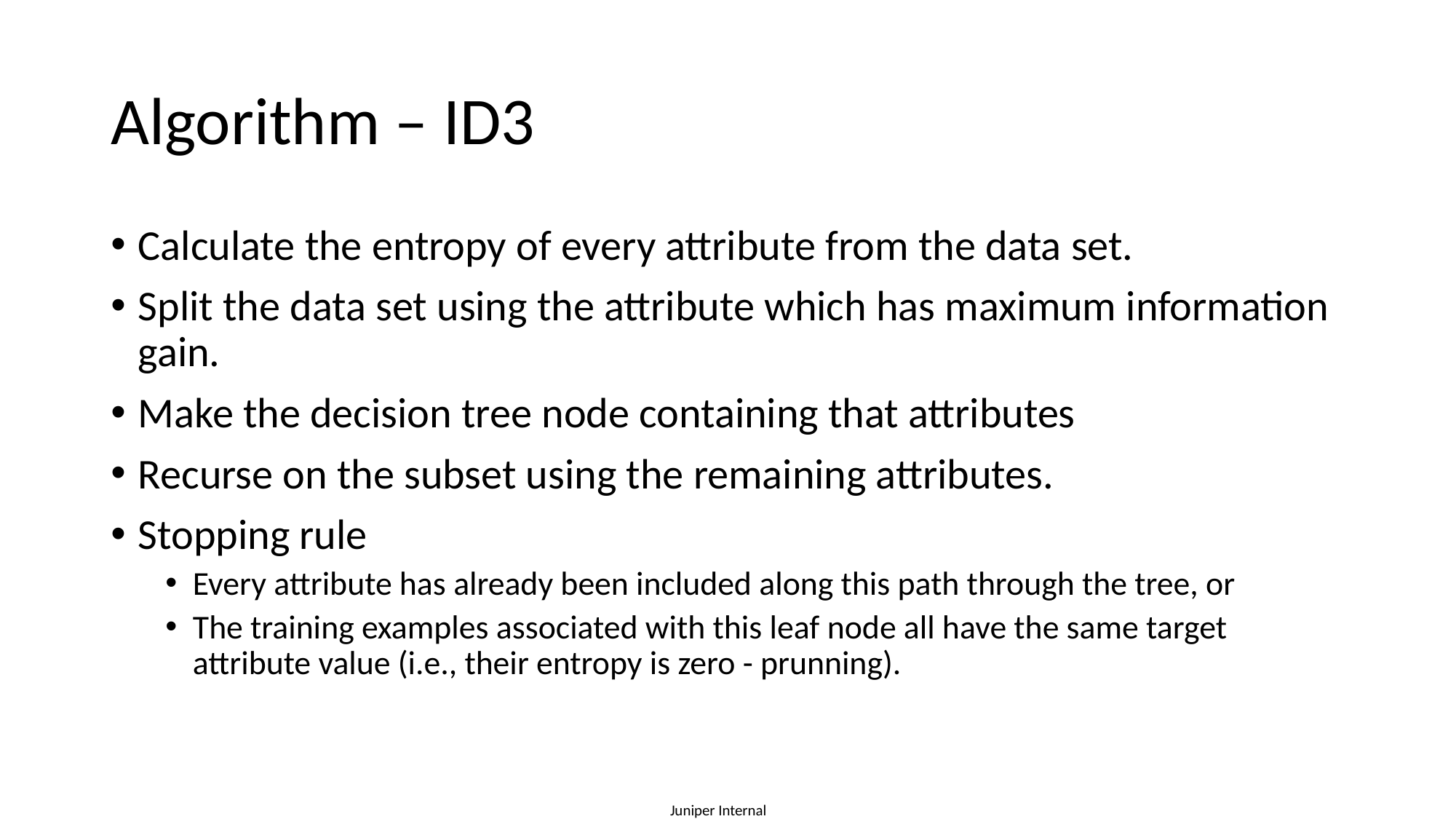

# Algorithm – ID3
Calculate the entropy of every attribute from the data set.
Split the data set using the attribute which has maximum information gain.
Make the decision tree node containing that attributes
Recurse on the subset using the remaining attributes.
Stopping rule
Every attribute has already been included along this path through the tree, or
The training examples associated with this leaf node all have the same target attribute value (i.e., their entropy is zero - prunning).